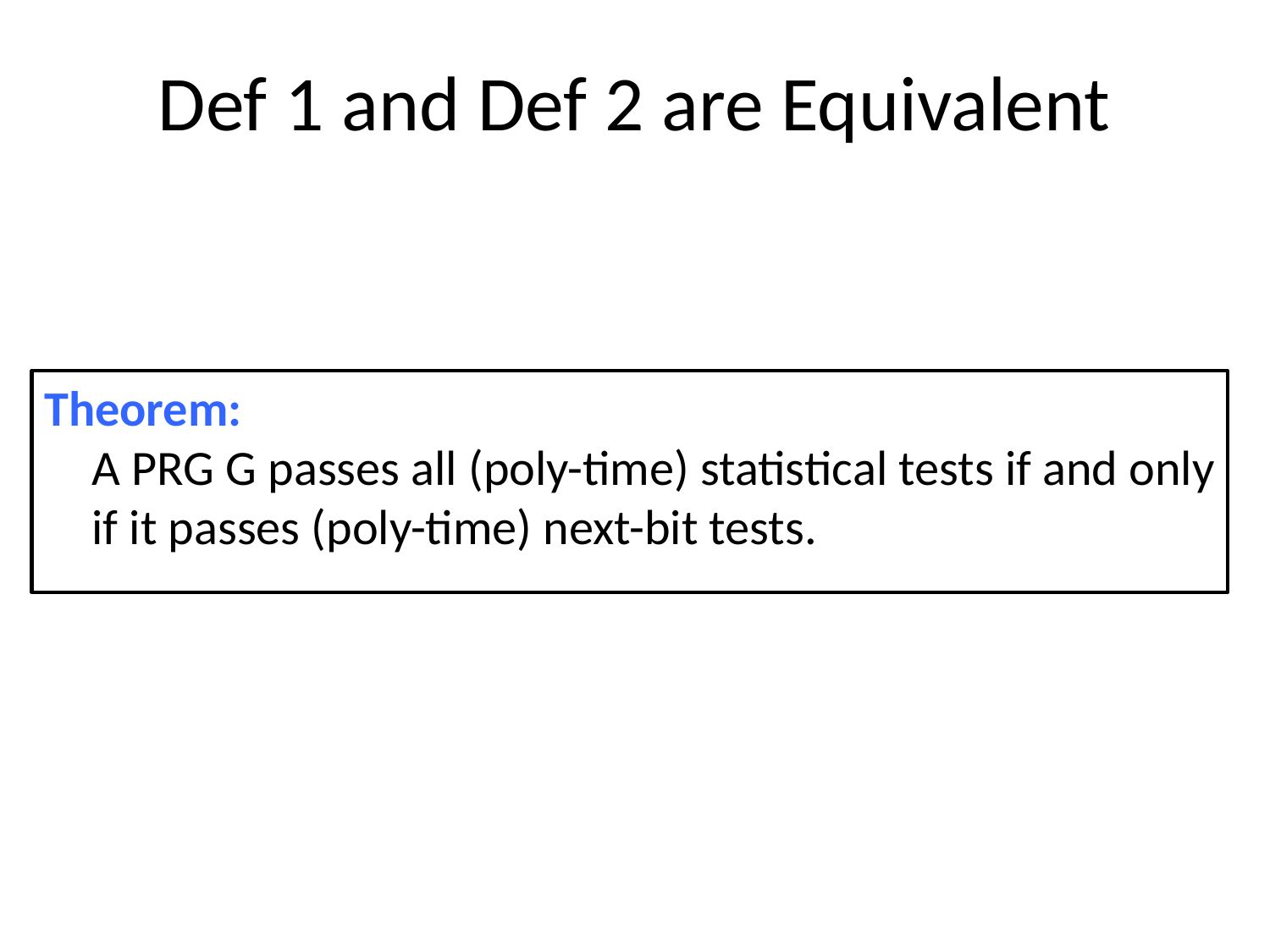

# Def 1 and Def 2 are Equivalent
Theorem:
A PRG G passes all (poly-time) statistical tests if and only if it passes (poly-time) next-bit tests.